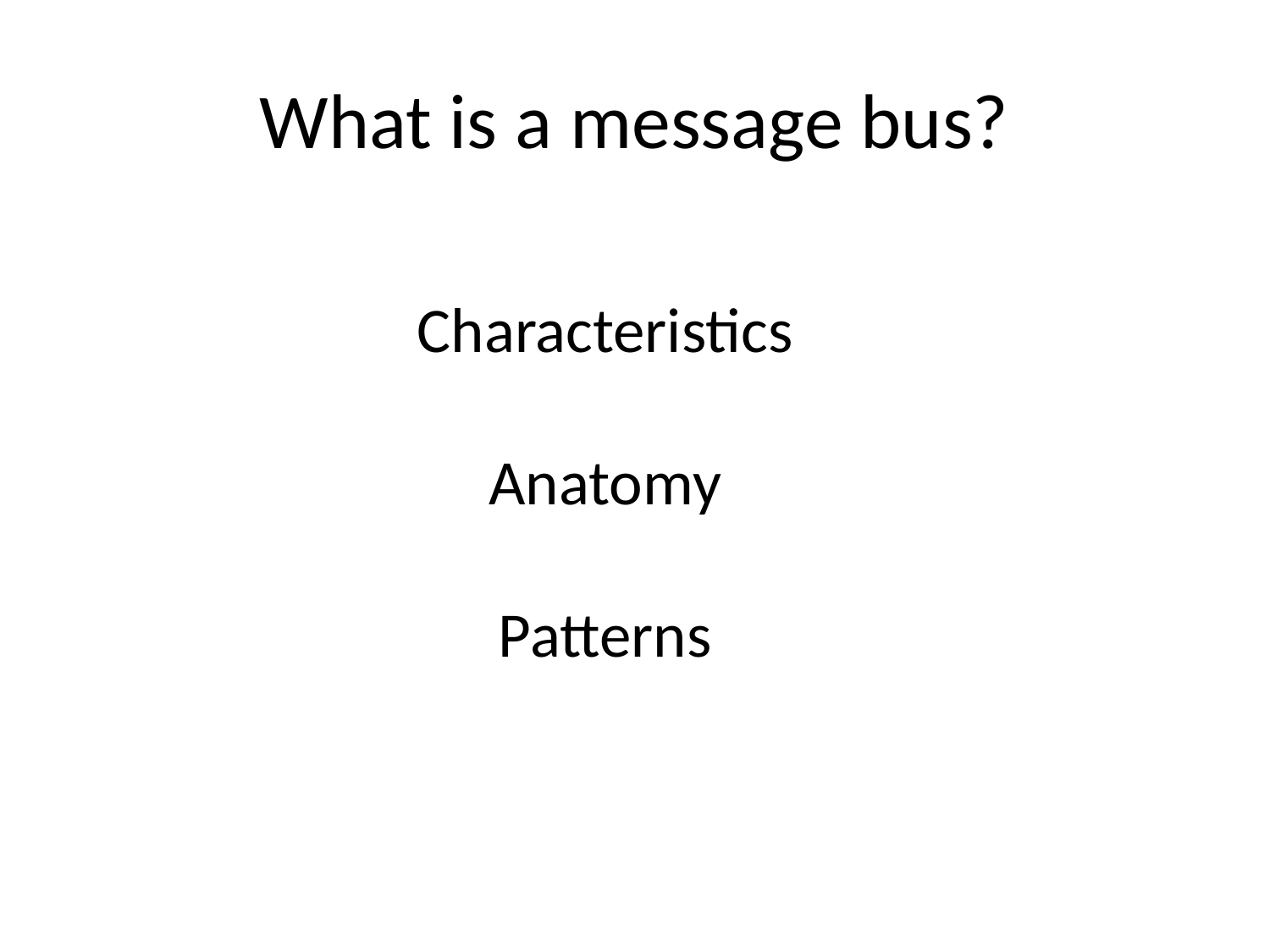

# What is a message bus?
Characteristics

Anatomy

Patterns